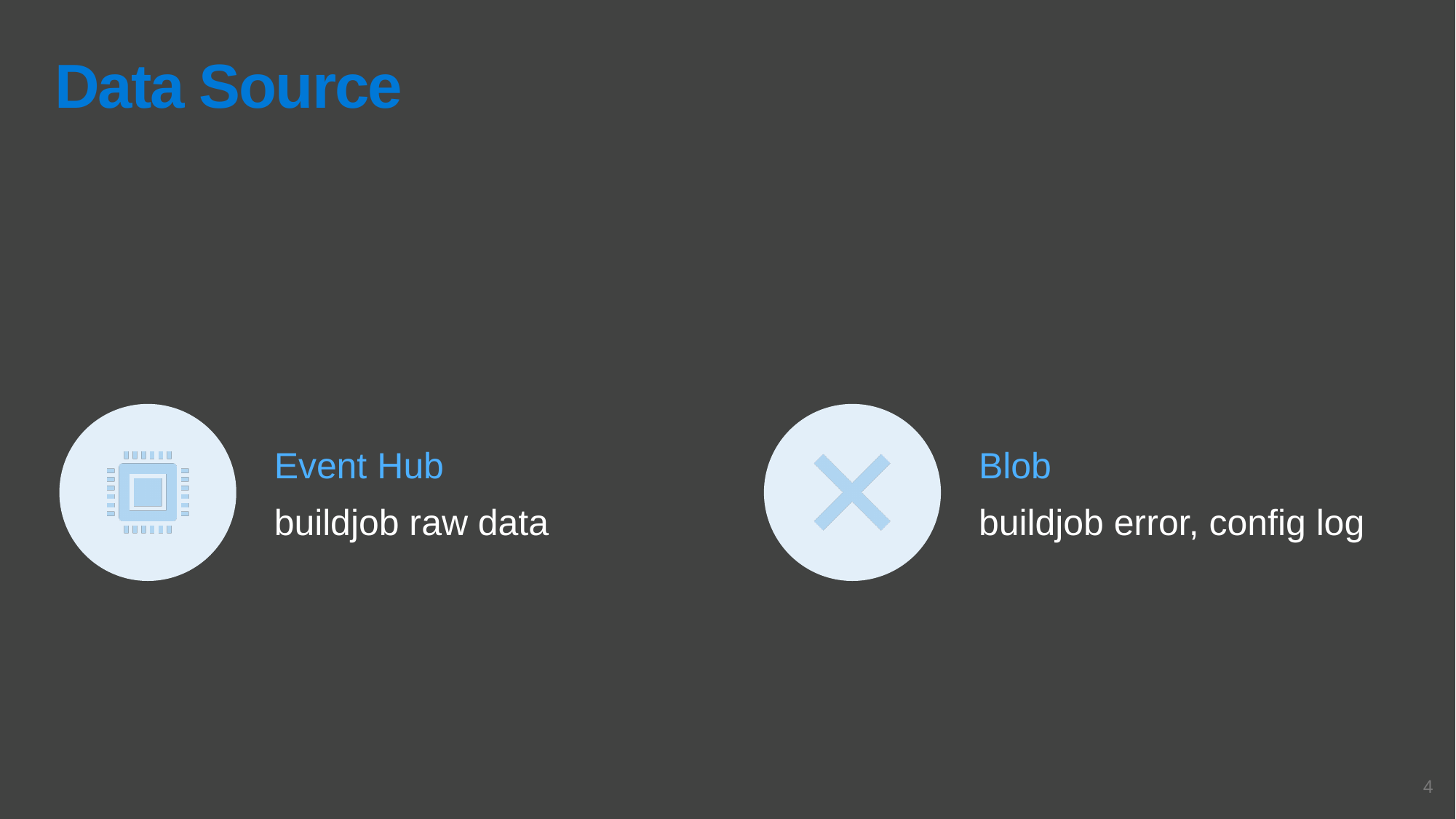

# Data Source
Event Hub
buildjob raw data
Blob
buildjob error, config log
4